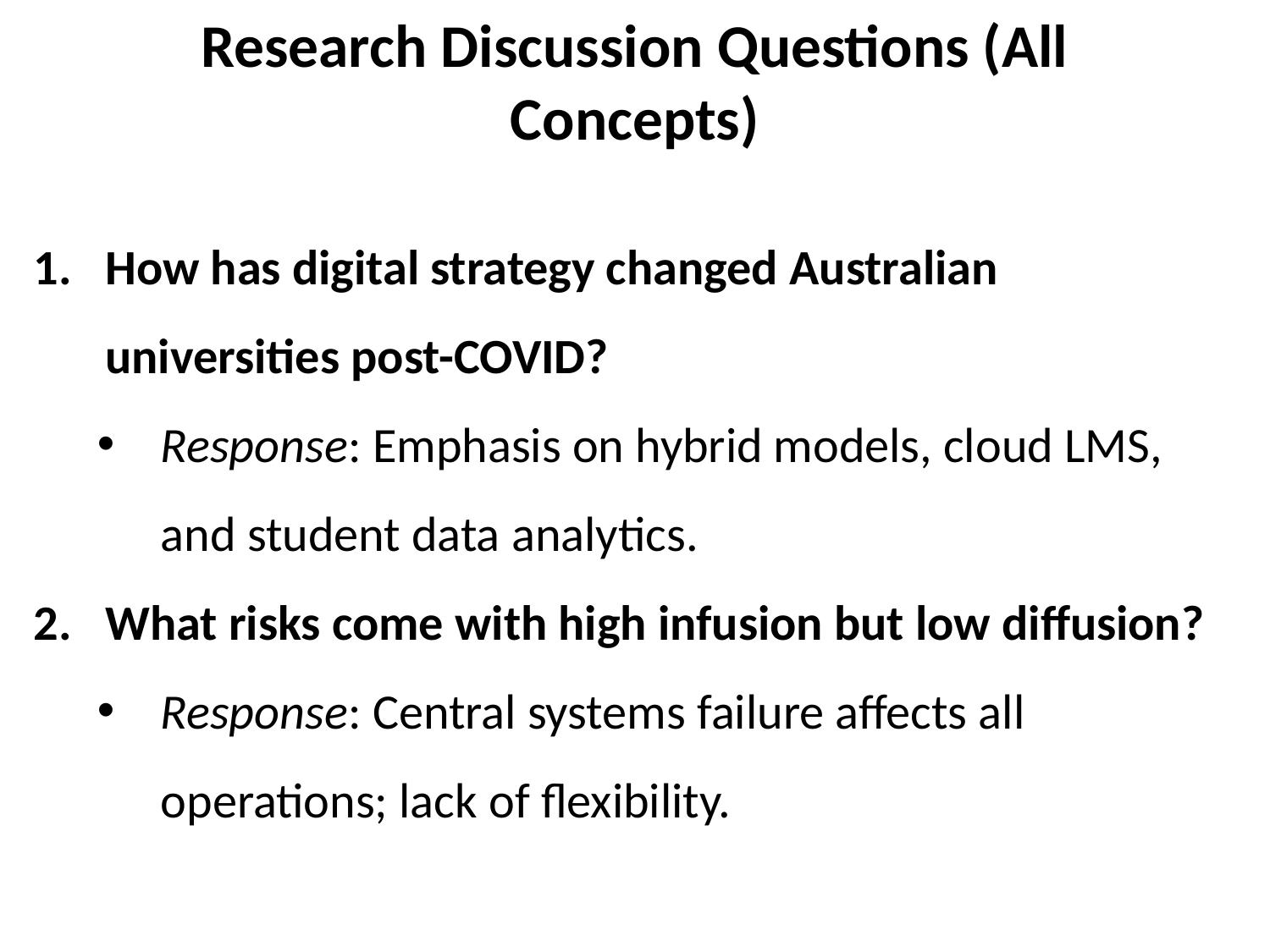

# Research Discussion Questions (All Concepts)
How has digital strategy changed Australian universities post-COVID?
Response: Emphasis on hybrid models, cloud LMS, and student data analytics.
What risks come with high infusion but low diffusion?
Response: Central systems failure affects all operations; lack of flexibility.